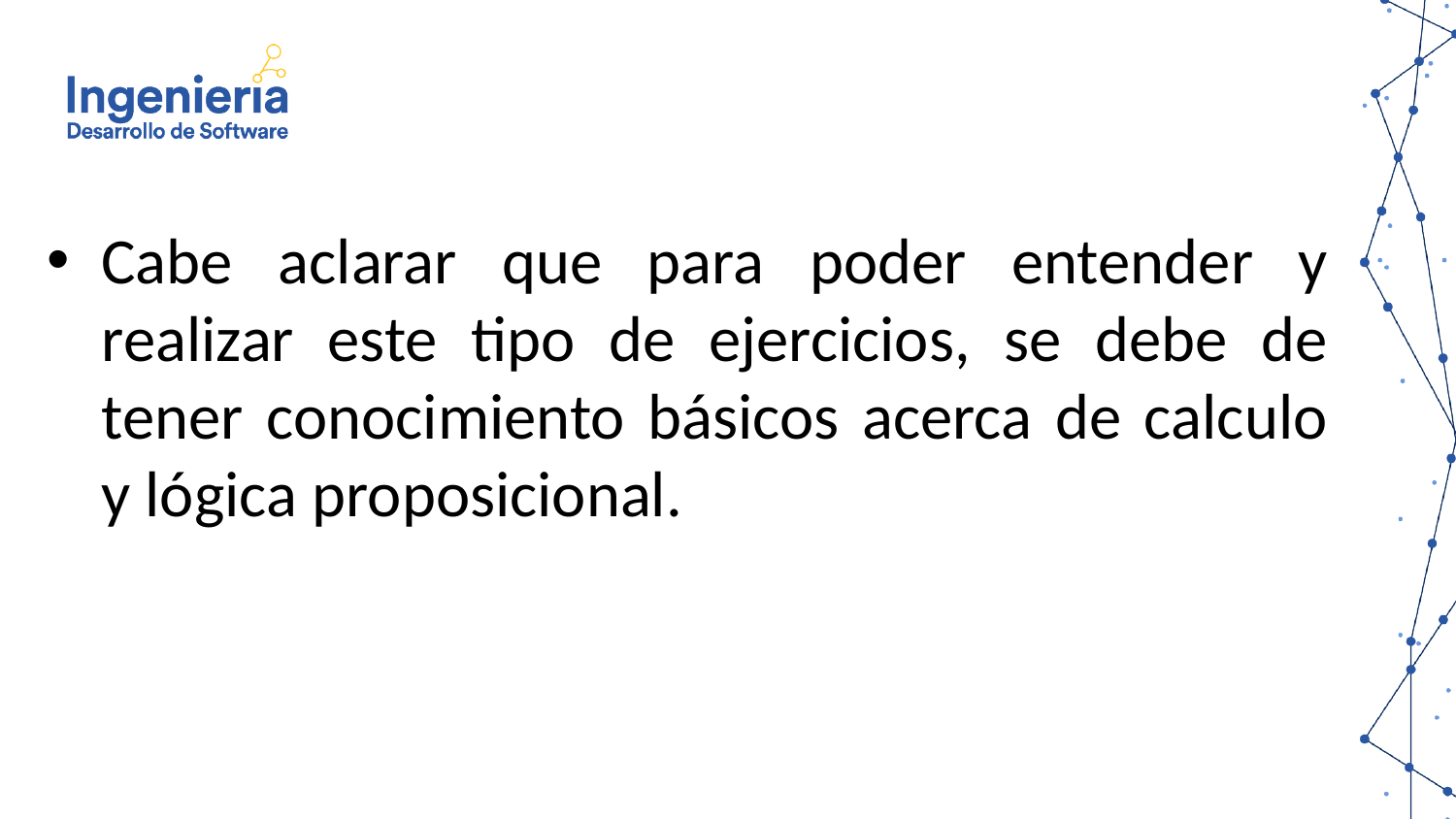

Cabe aclarar que para poder entender y realizar este tipo de ejercicios, se debe de tener conocimiento básicos acerca de calculo y lógica proposicional.